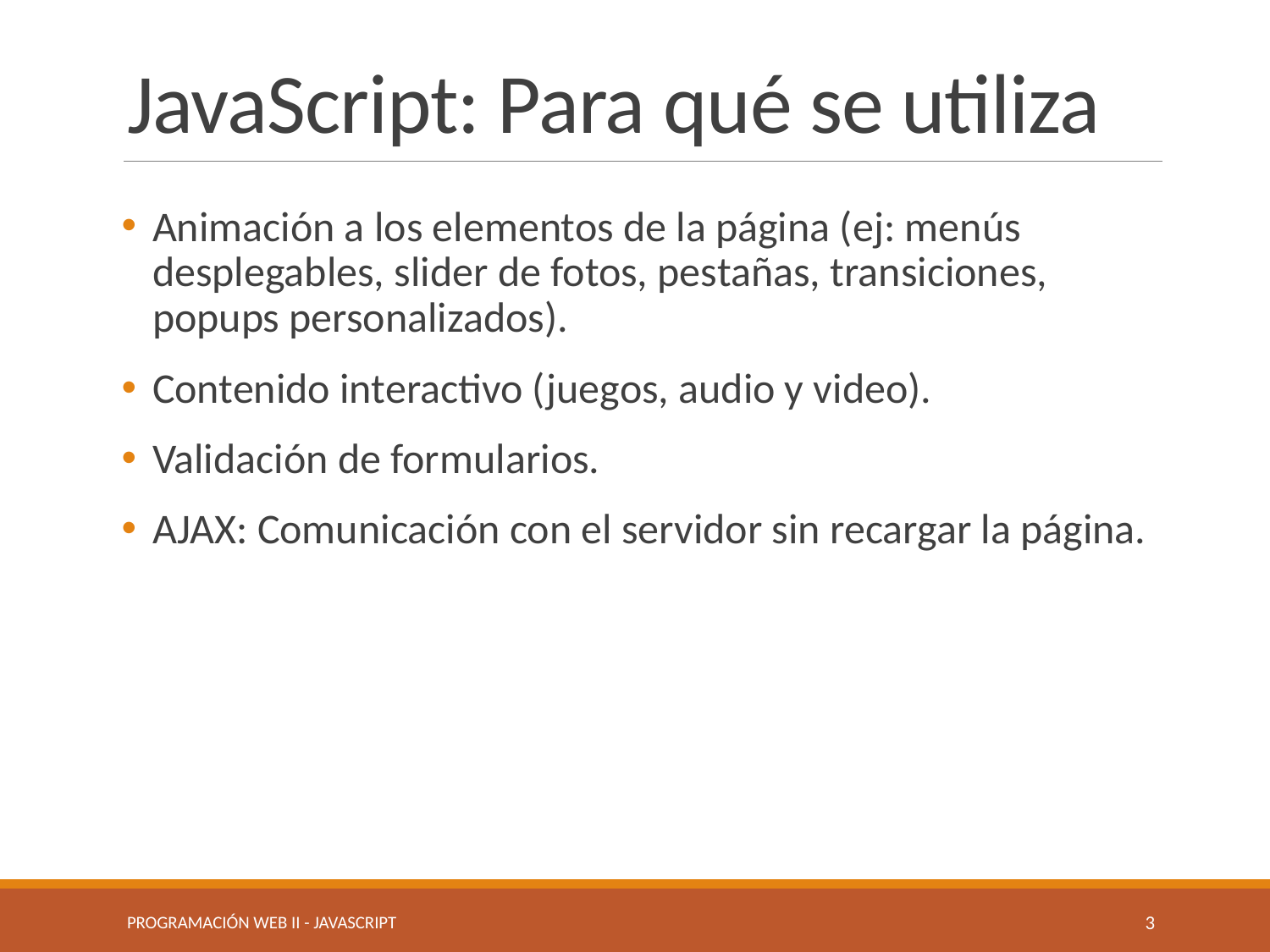

# JavaScript: Para qué se utiliza
Animación a los elementos de la página (ej: menús desplegables, slider de fotos, pestañas, transiciones, popups personalizados).
Contenido interactivo (juegos, audio y video).
Validación de formularios.
AJAX: Comunicación con el servidor sin recargar la página.
Programación Web II - JavaScript
3